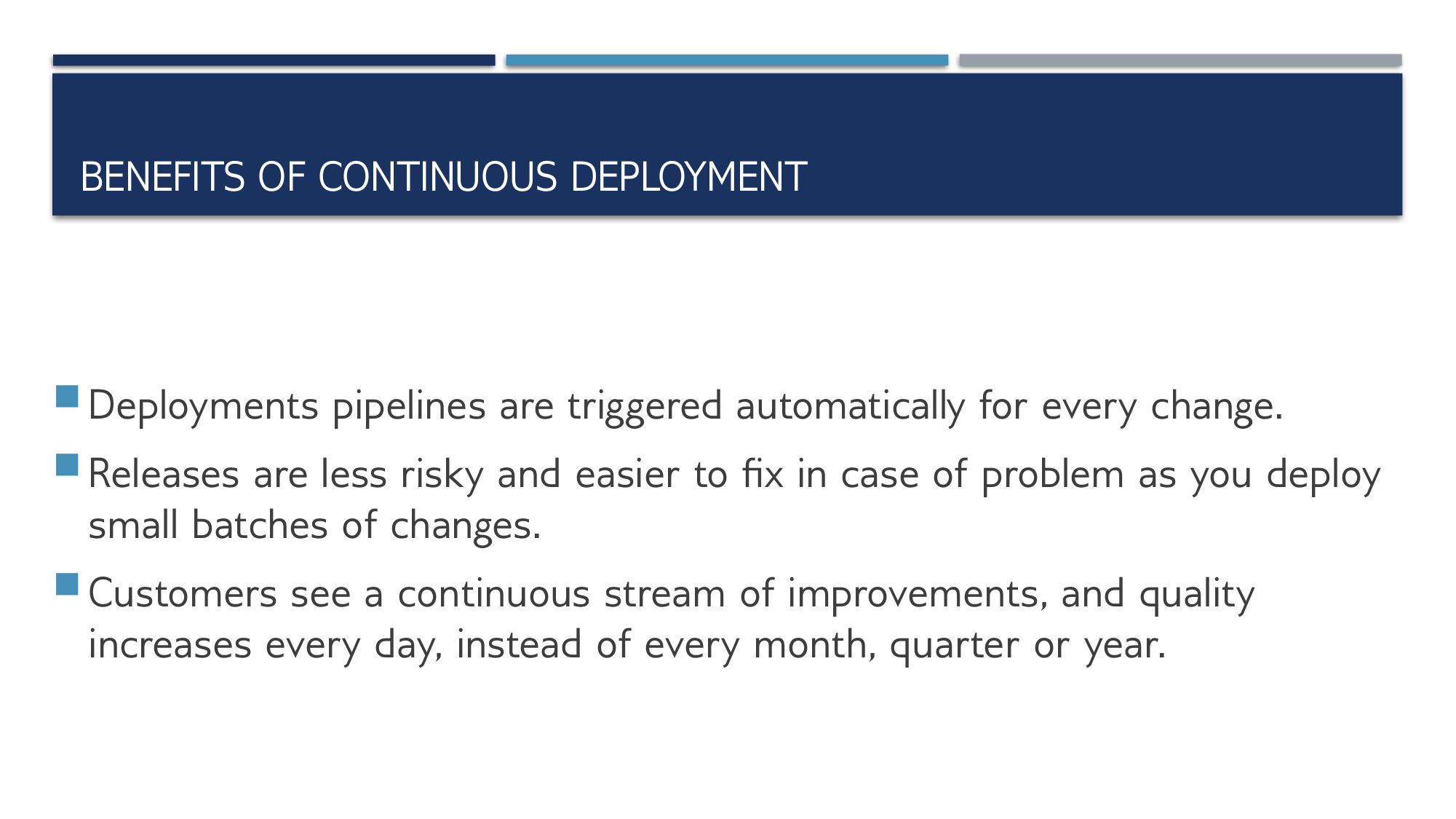

# Benefits of continuous deployment
Deployments pipelines are triggered automatically for every change.
Releases are less risky and easier to fix in case of problem as you deploy small batches of changes.
Customers see a continuous stream of improvements, and quality increases every day, instead of every month, quarter or year.